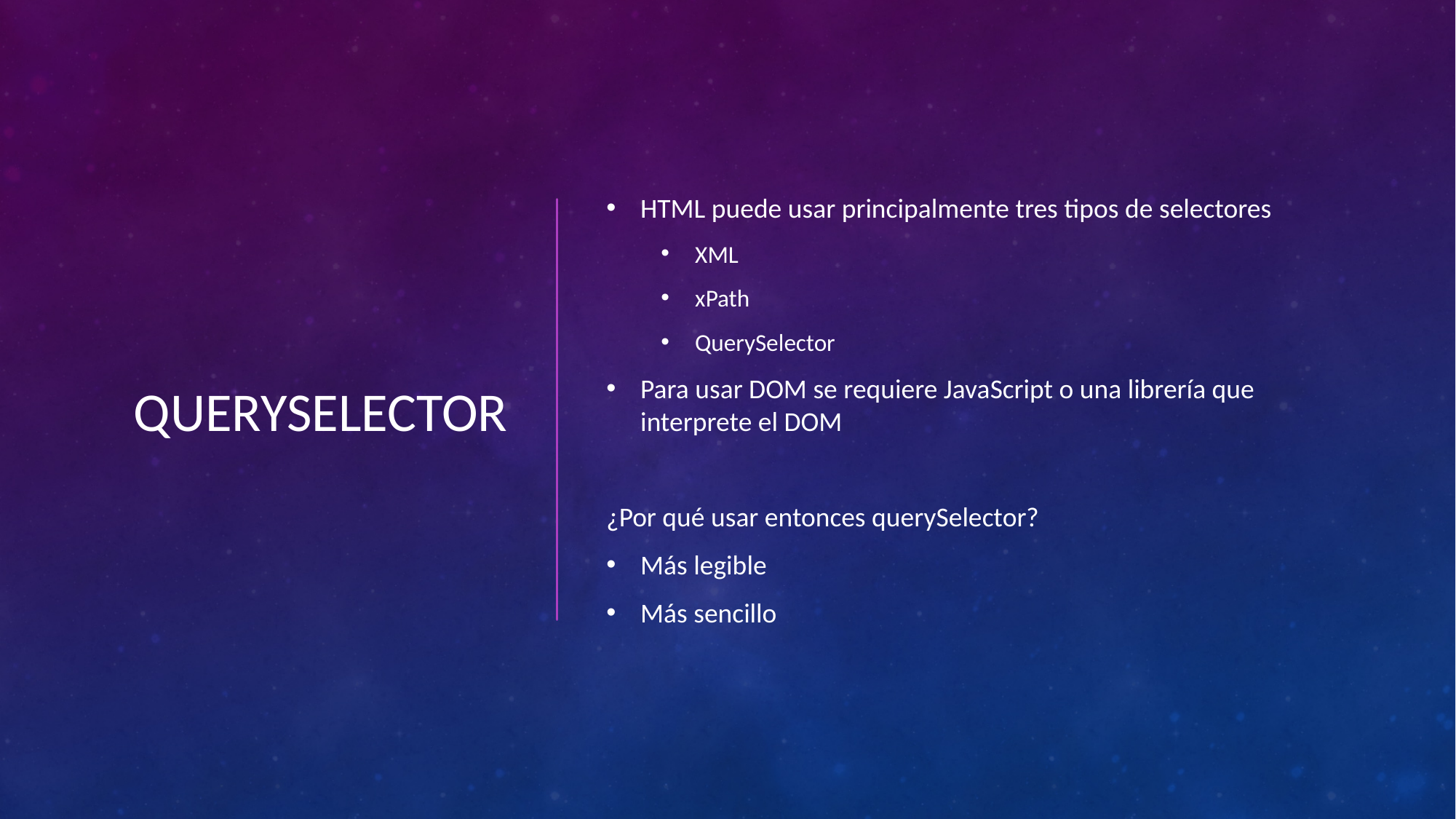

# QuerySelector
HTML puede usar principalmente tres tipos de selectores
XML
xPath
QuerySelector
Para usar DOM se requiere JavaScript o una librería que interprete el DOM

¿Por qué usar entonces querySelector?
Más legible
Más sencillo